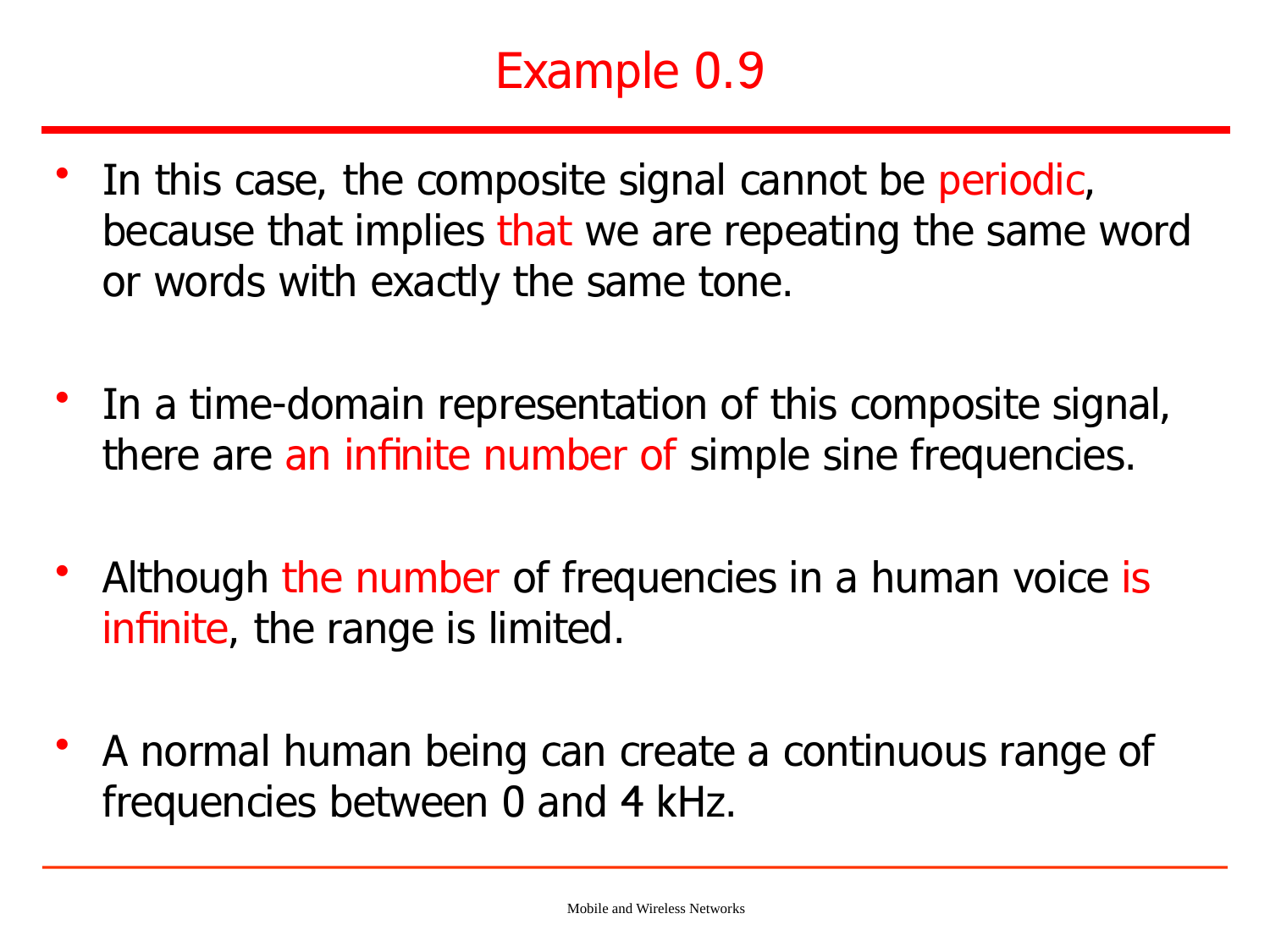

# Example 0.9
In this case, the composite signal cannot be periodic, because that implies that we are repeating the same word or words with exactly the same tone.

In a time-domain representation of this composite signal, there are an infinite number of simple sine frequencies.

Although the number of frequencies in a human voice is infinite, the range is limited.

A normal human being can create a continuous range of frequencies between 0 and 4 kHz.

Mobile and Wireless Networks